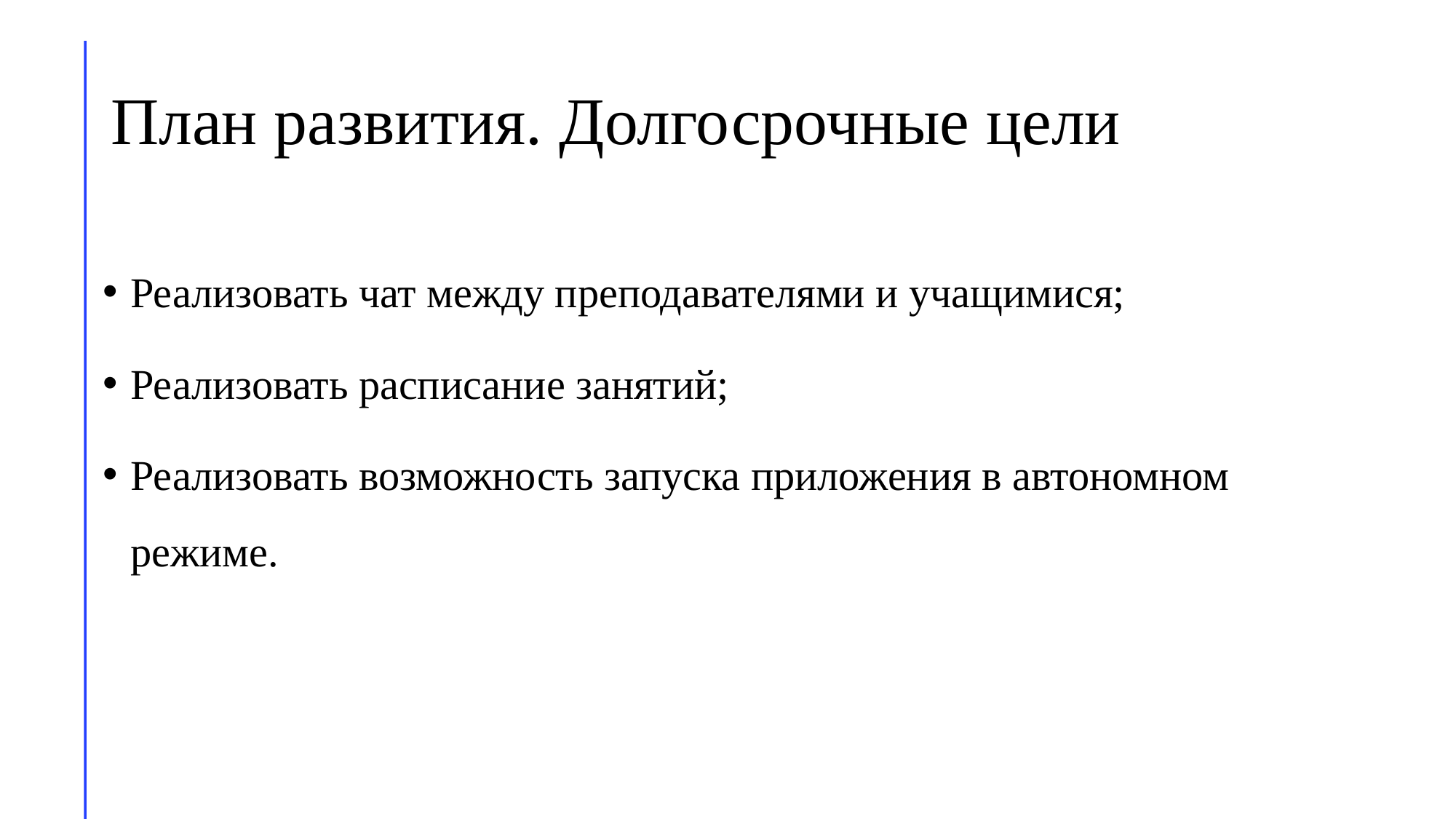

Реализовать чат между преподавателями и учащимися;
Реализовать расписание занятий;
Реализовать возможность запуска приложения в автономном режиме.
# План развития. Долгосрочные цели